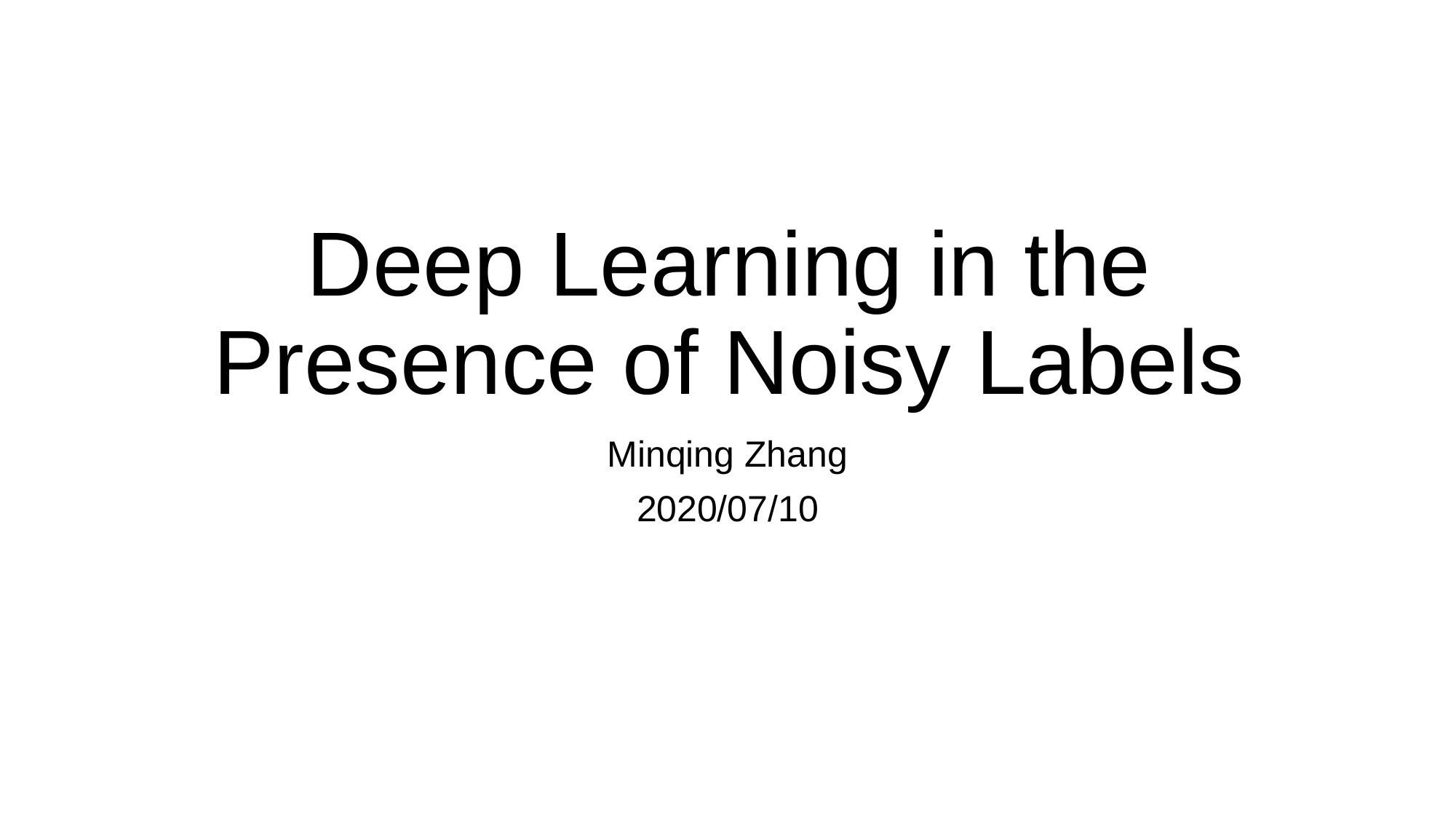

# Deep Learning in the Presence of Noisy Labels
Minqing Zhang
2020/07/10